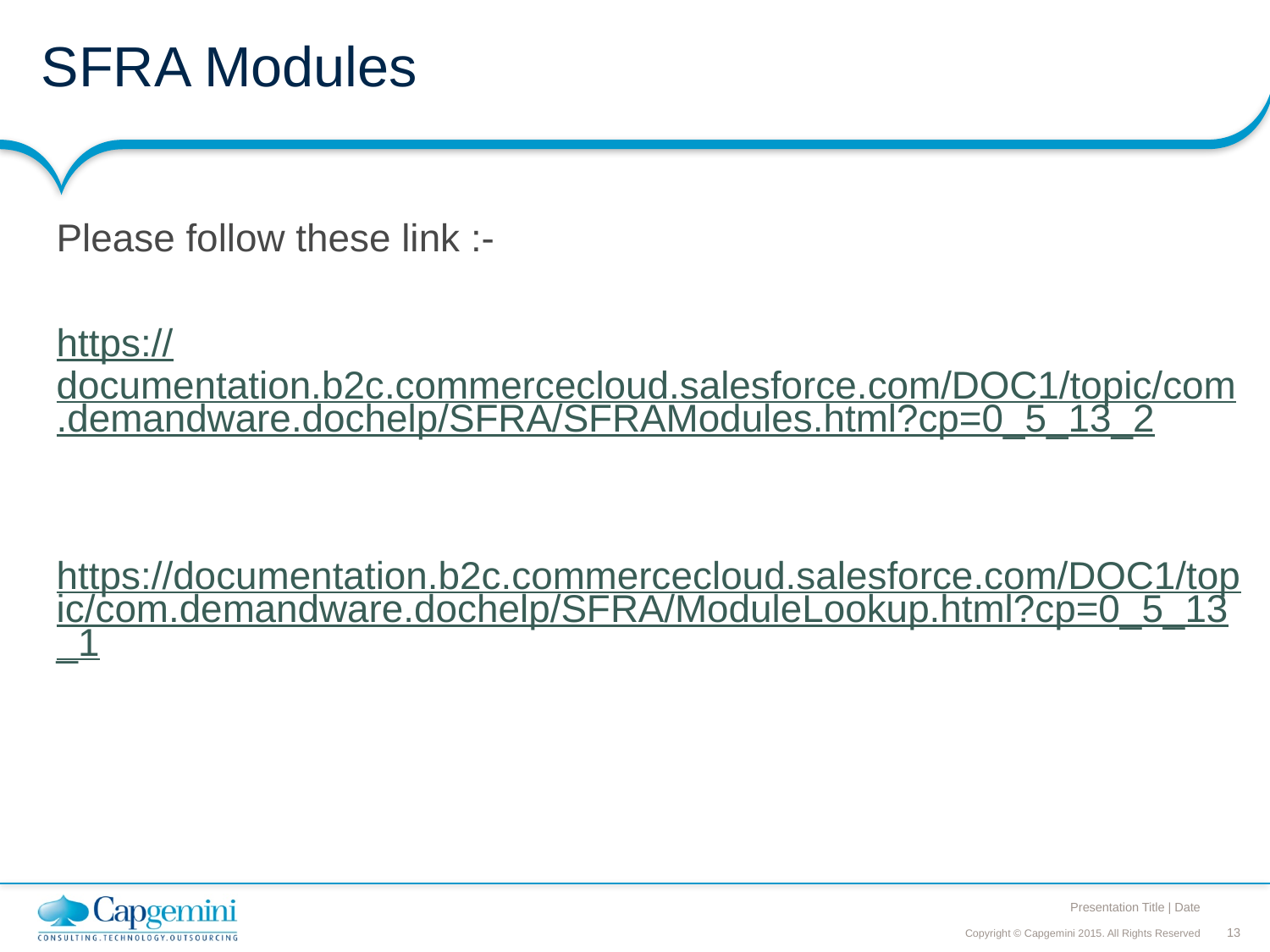

# SFRA Modules
Please follow these link :-

https://documentation.b2c.commercecloud.salesforce.com/DOC1/topic/com.demandware.dochelp/SFRA/SFRAModules.html?cp=0_5_13_2

https://documentation.b2c.commercecloud.salesforce.com/DOC1/topic/com.demandware.dochelp/SFRA/ModuleLookup.html?cp=0_5_13_1